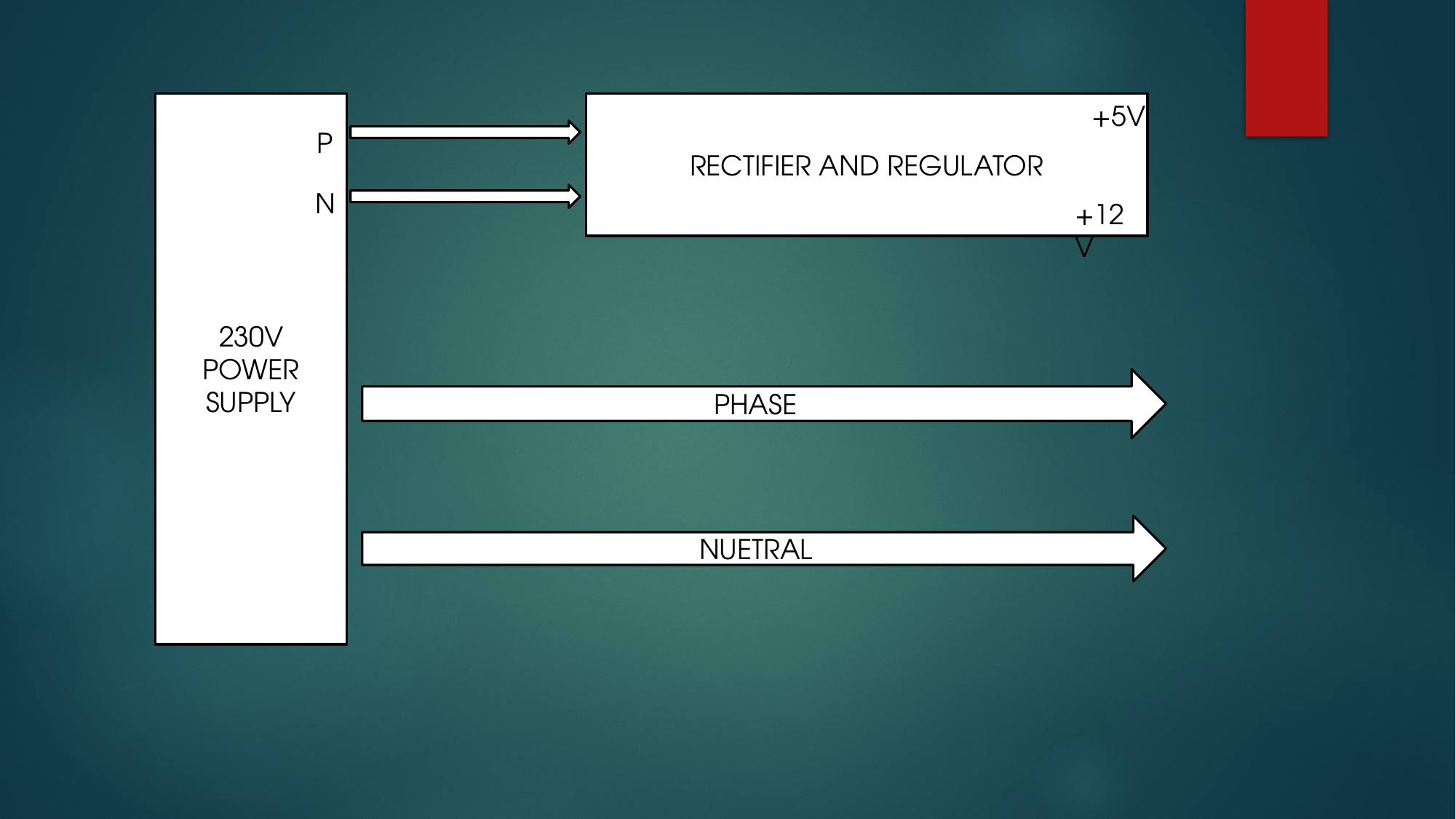

230V
POWER SUPPLY
RECTIFIER AND REGULATOR
+5V
PP

N

+12V
PHASE
NUETRAL